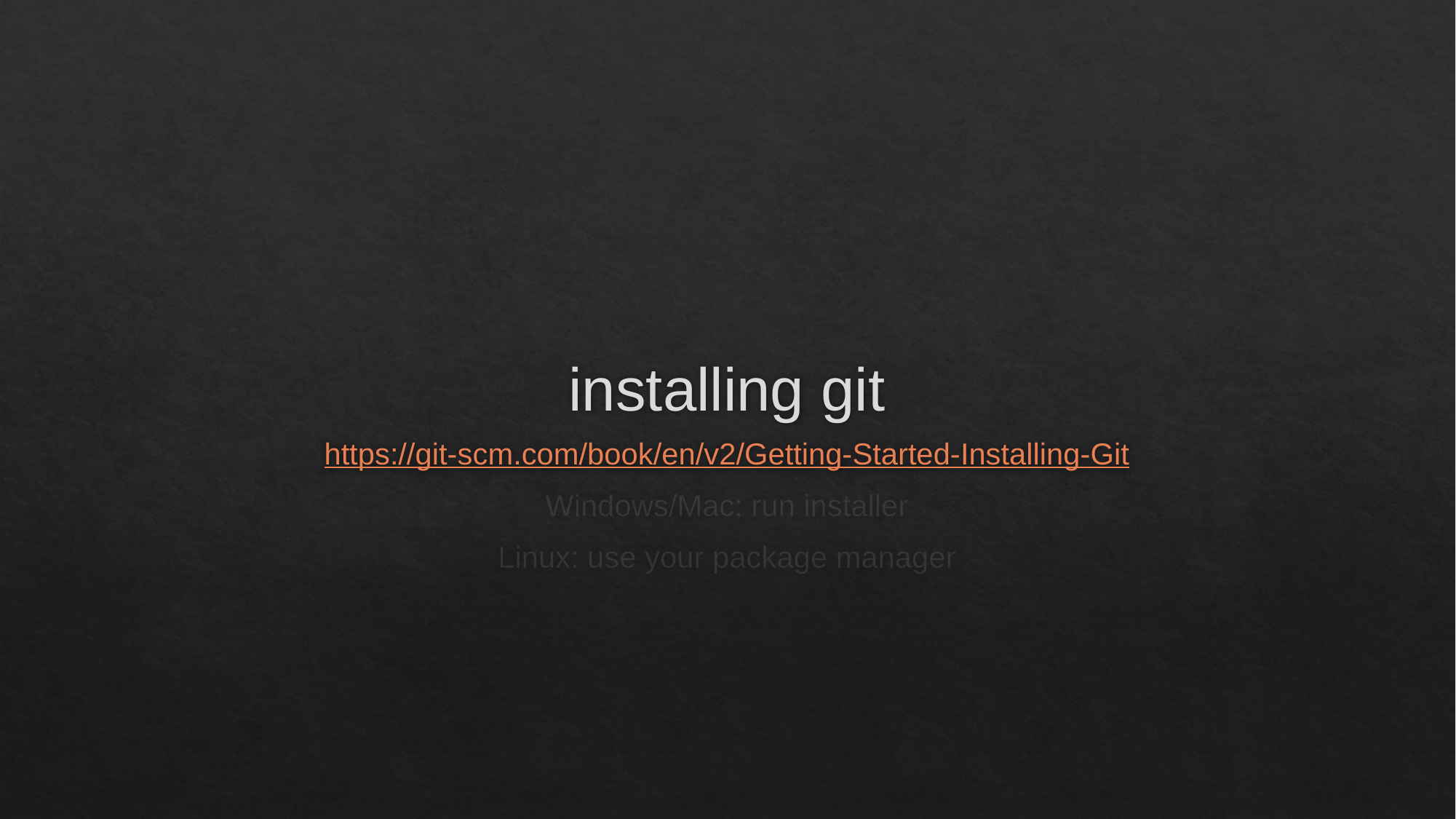

# installing git
https://git-scm.com/book/en/v2/Getting-Started-Installing-Git
Windows/Mac: run installer
Linux: use your package manager